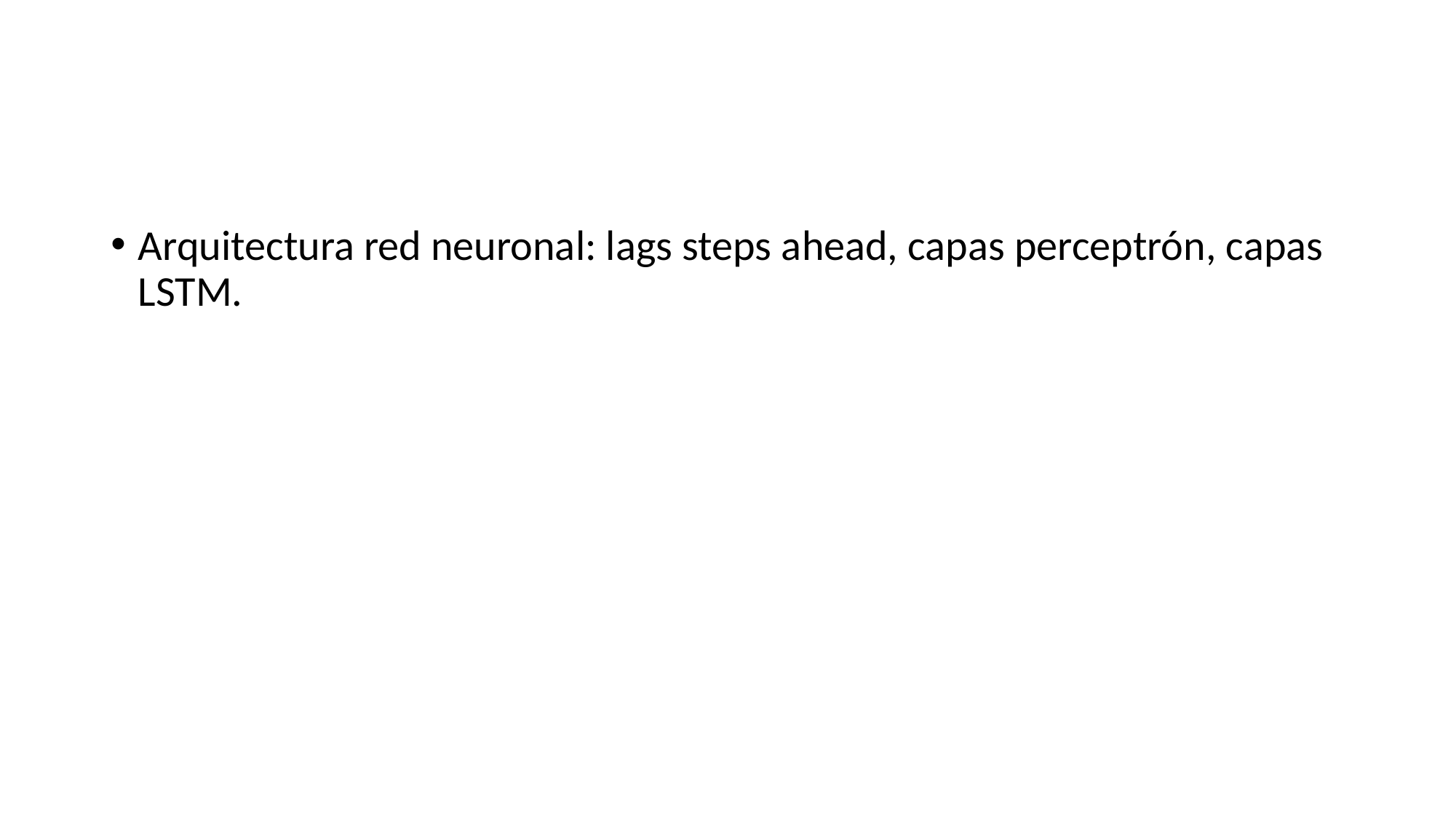

#
Arquitectura red neuronal: lags steps ahead, capas perceptrón, capas LSTM.